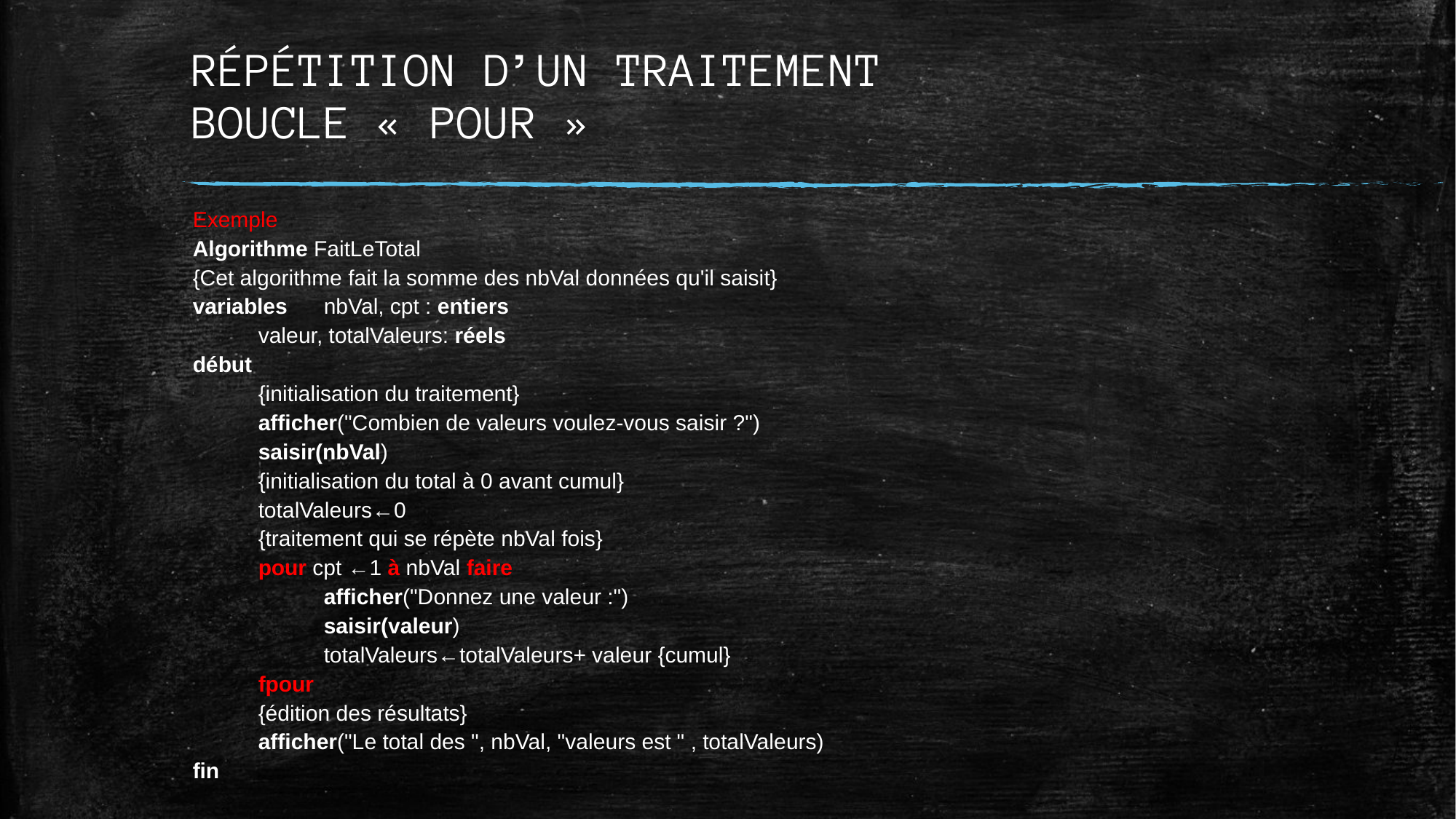

# RÉPÉTITION D’UN TRAITEMENT BOUCLE « POUR »
Exemple
Algorithme FaitLeTotal
{Cet algorithme fait la somme des nbVal données qu'il saisit}
variables 	nbVal, cpt : entiers
	valeur, totalValeurs: réels
début
	{initialisation du traitement}
	afficher("Combien de valeurs voulez-vous saisir ?")
	saisir(nbVal)
	{initialisation du total à 0 avant cumul}
	totalValeurs←0
	{traitement qui se répète nbVal fois}
	pour cpt ←1 à nbVal faire
		afficher("Donnez une valeur :")
		saisir(valeur)
		totalValeurs←totalValeurs+ valeur {cumul}
	fpour
	{édition des résultats}
	afficher("Le total des ", nbVal, "valeurs est " , totalValeurs)
fin